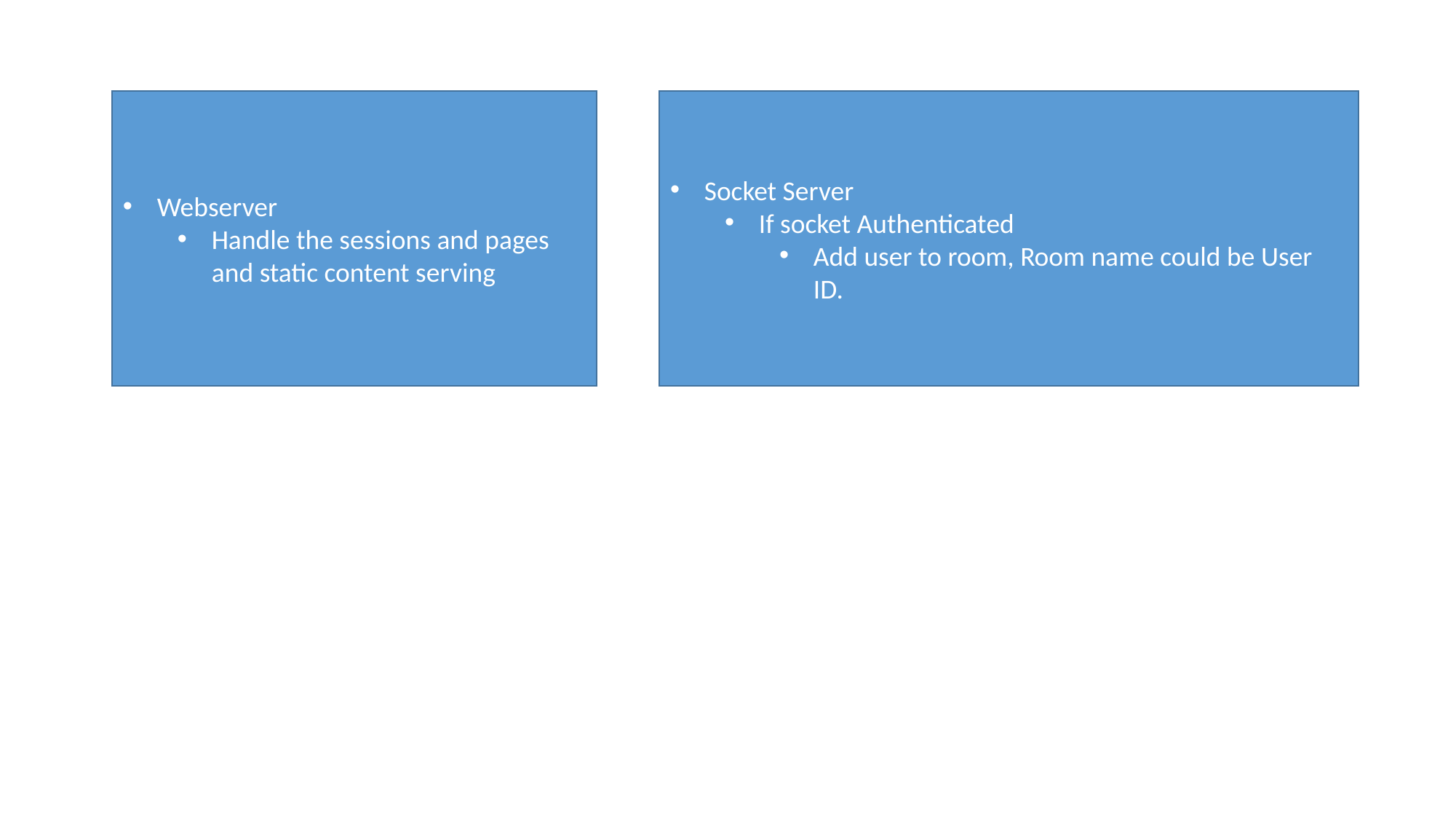

Webserver
Handle the sessions and pages and static content serving
Socket Server
If socket Authenticated
Add user to room, Room name could be User ID.